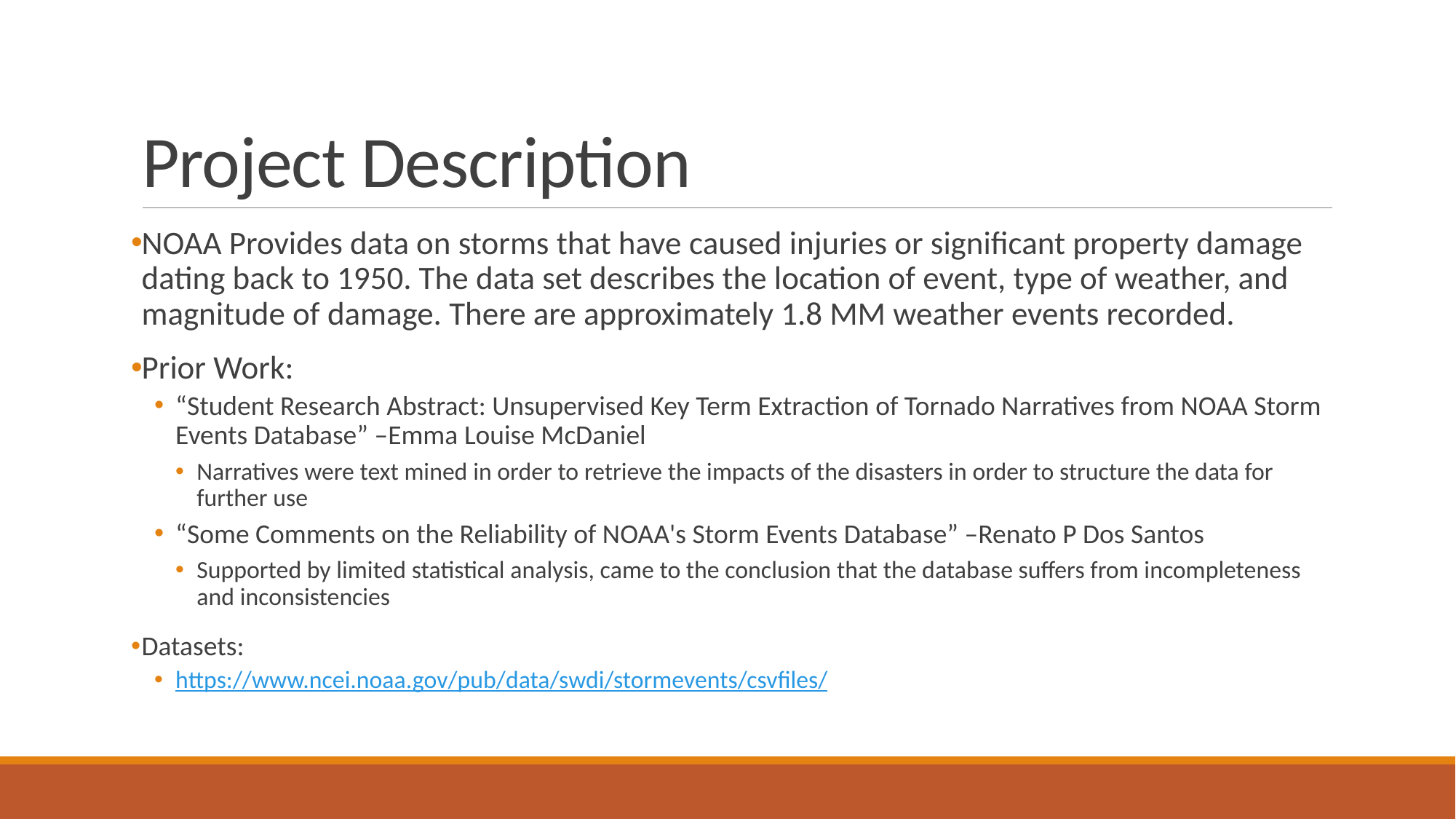

# Project Description
NOAA Provides data on storms that have caused injuries or significant property damage dating back to 1950. The data set describes the location of event, type of weather, and magnitude of damage. There are approximately 1.8 MM weather events recorded.
Prior Work:
“Student Research Abstract: Unsupervised Key Term Extraction of Tornado Narratives from NOAA Storm Events Database” –Emma Louise McDaniel
Narratives were text mined in order to retrieve the impacts of the disasters in order to structure the data for further use
“Some Comments on the Reliability of NOAA's Storm Events Database” –Renato P Dos Santos
Supported by limited statistical analysis, came to the conclusion that the database suffers from incompleteness and inconsistencies
Datasets:
https://www.ncei.noaa.gov/pub/data/swdi/stormevents/csvfiles/